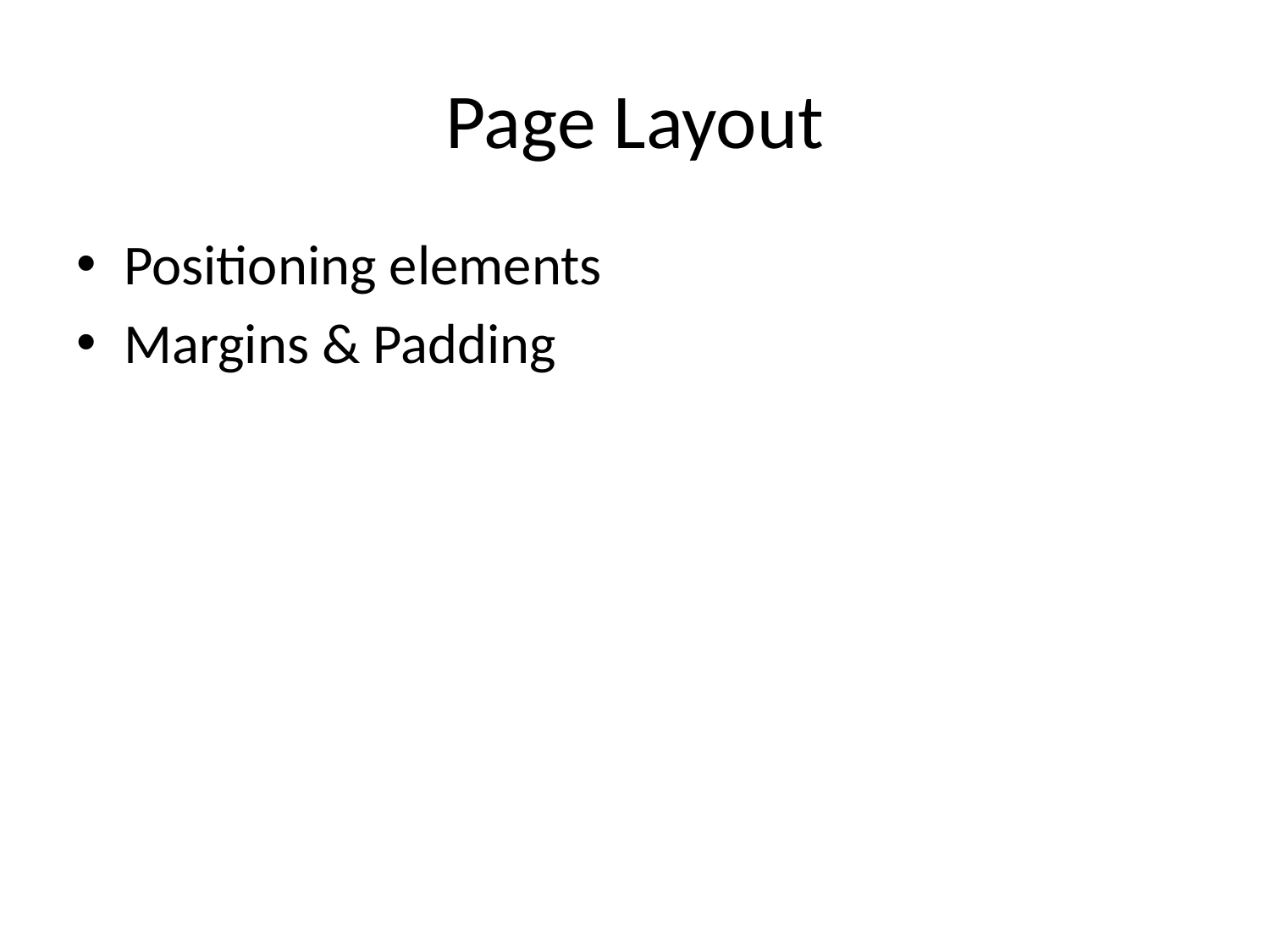

# Page Layout
Positioning elements
Margins & Padding